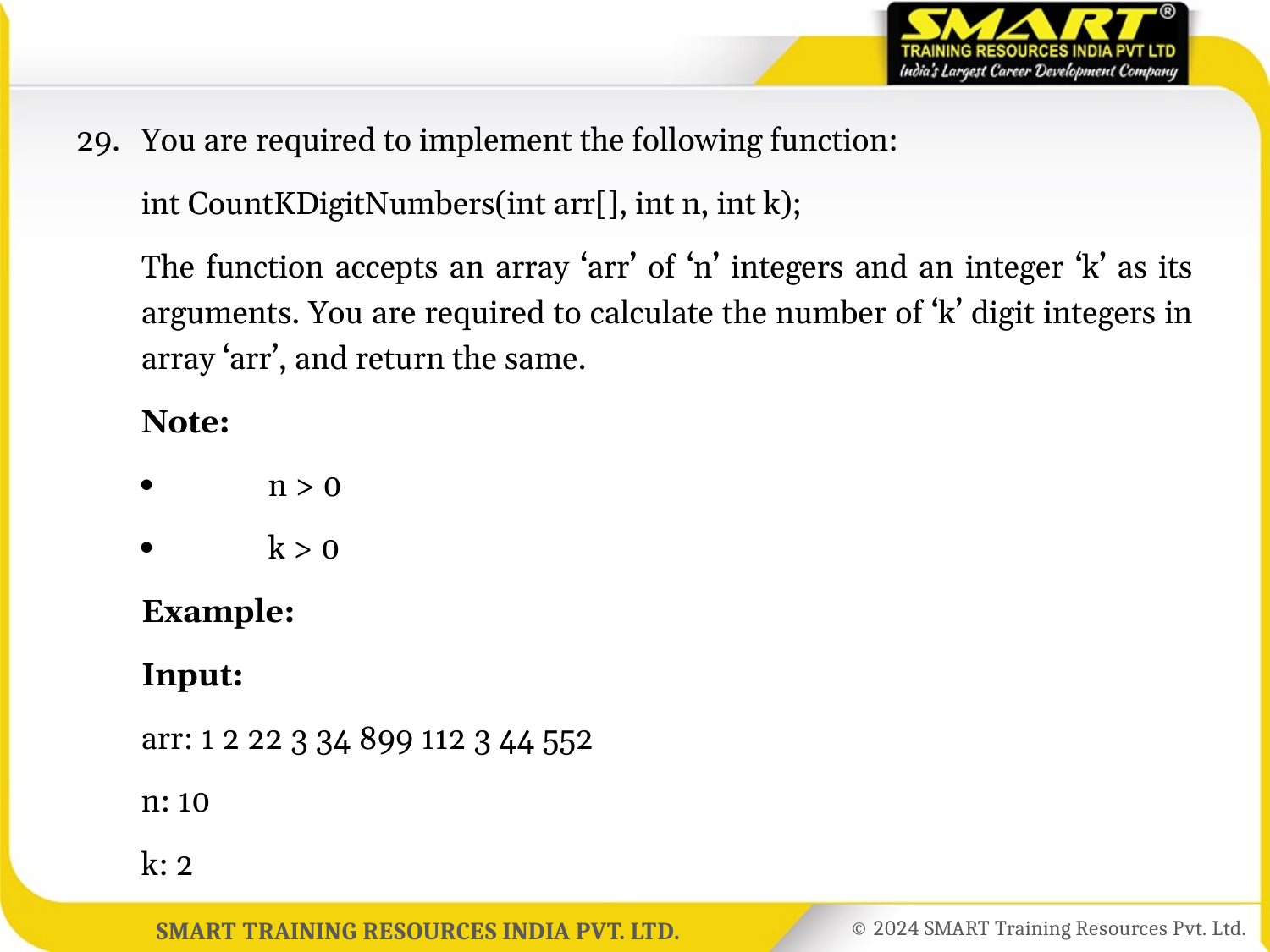

29.	You are required to implement the following function:
	int CountKDigitNumbers(int arr[], int n, int k);
	The function accepts an array ‘arr’ of ‘n’ integers and an integer ‘k’ as its arguments. You are required to calculate the number of ‘k’ digit integers in array ‘arr’, and return the same.
	Note:
	•	n > 0
	•	k > 0
	Example:
	Input:
	arr: 1 2 22 3 34 899 112 3 44 552
	n: 10
	k: 2